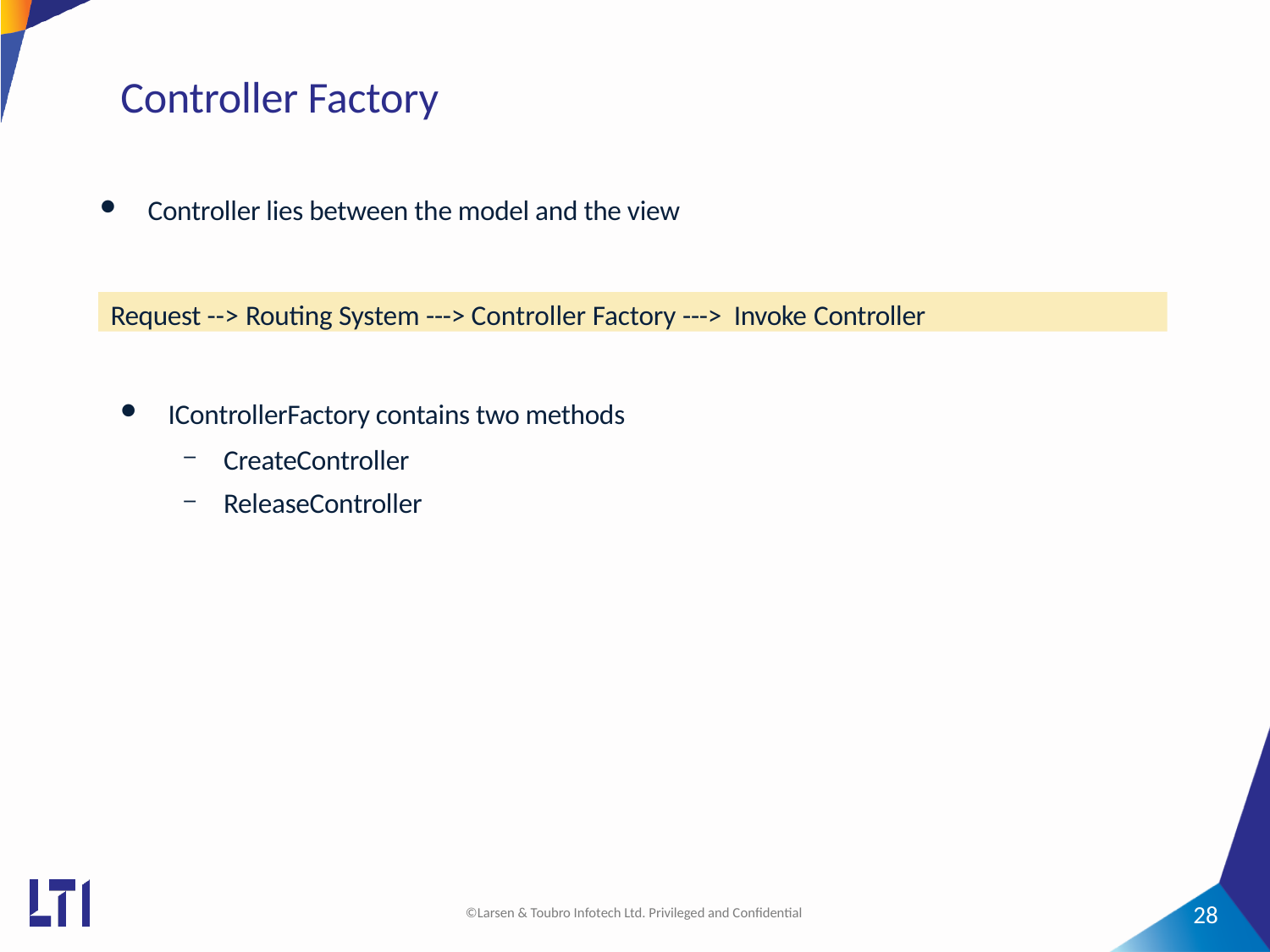

# Controller Factory
Controller lies between the model and the view
Request --> Routing System ---> Controller Factory --->  Invoke Controller
IControllerFactory contains two methods
CreateController
ReleaseController